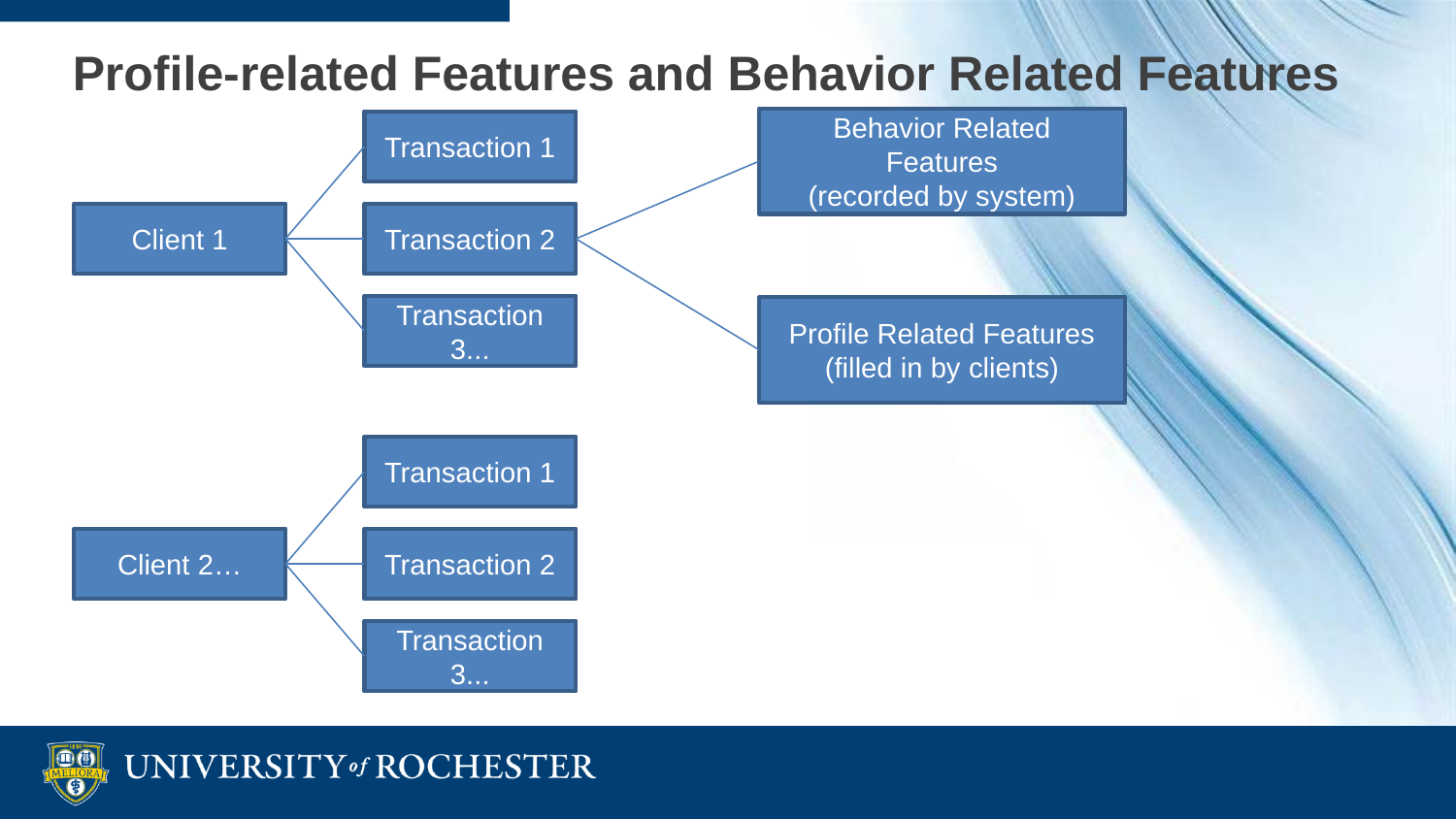

# Profile-related Features and Behavior Related Features
Behavior Related Features
(recorded by system)
Transaction 1
Client 1
Transaction 2
Transaction 3...
Profile Related Features
(filled in by clients)
Transaction 1
Client 2…
Transaction 2
Transaction 3...